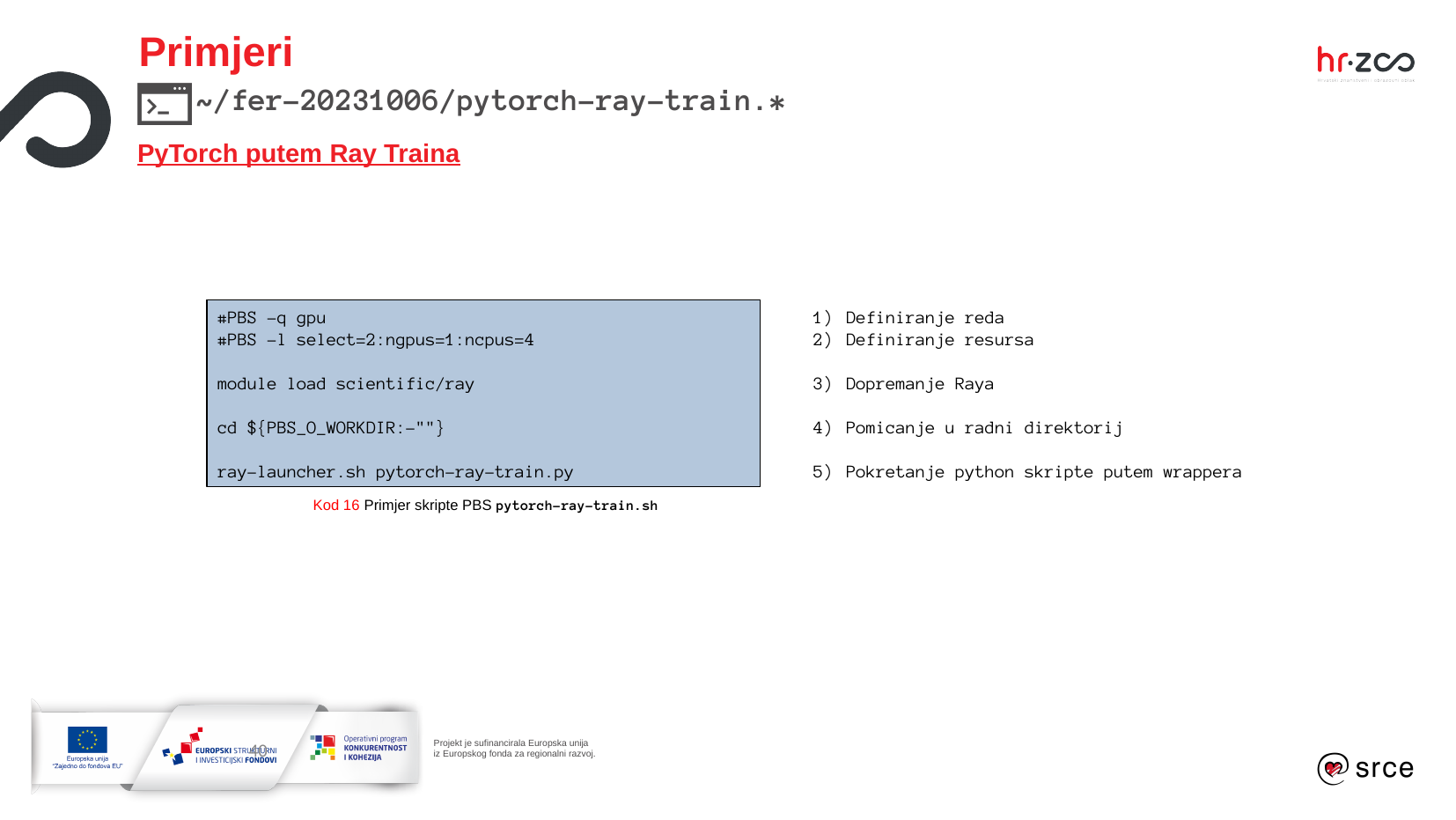

Primjeri
     ~/fer-20231006/pytorch-ray-train.*
PyTorch putem Ray Traina
#PBS -q gpu
#PBS -l select=2:ngpus=1:ncpus=4

module load scientific/ray

cd ${PBS_O_WORKDIR:-""}

ray-launcher.sh pytorch-ray-train.py
Definiranje reda
Definiranje resursa

Dopremanje Raya

Pomicanje u radni direktorij

Pokretanje python skripte putem wrappera
Kod 16 Primjer skripte PBS pytorch-ray-train.sh
40